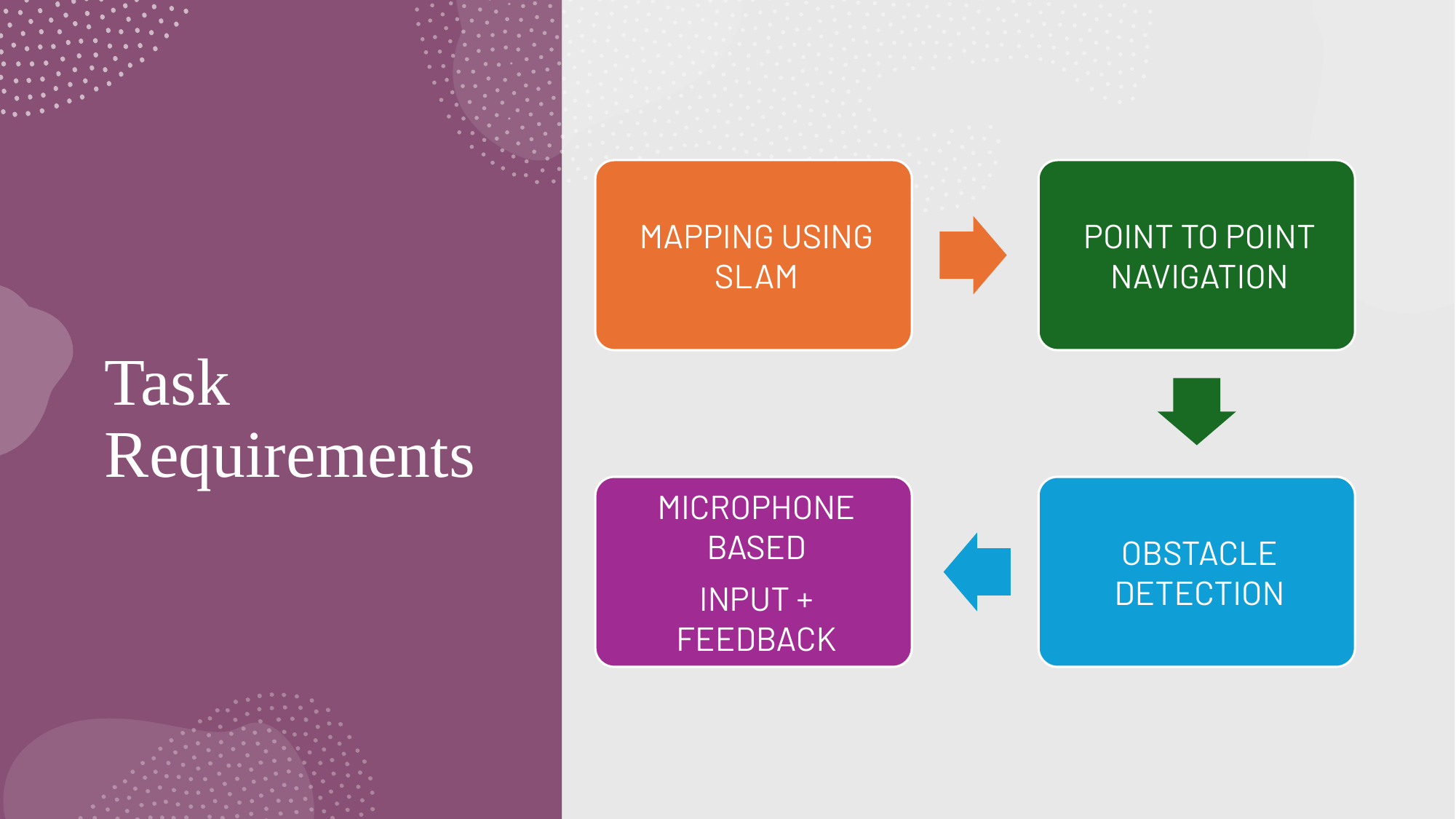

Mapping using SLAM

Point to Point Navigation

Obstacle Detection

Microphone Based
Input + Feedback
# Task Requirements